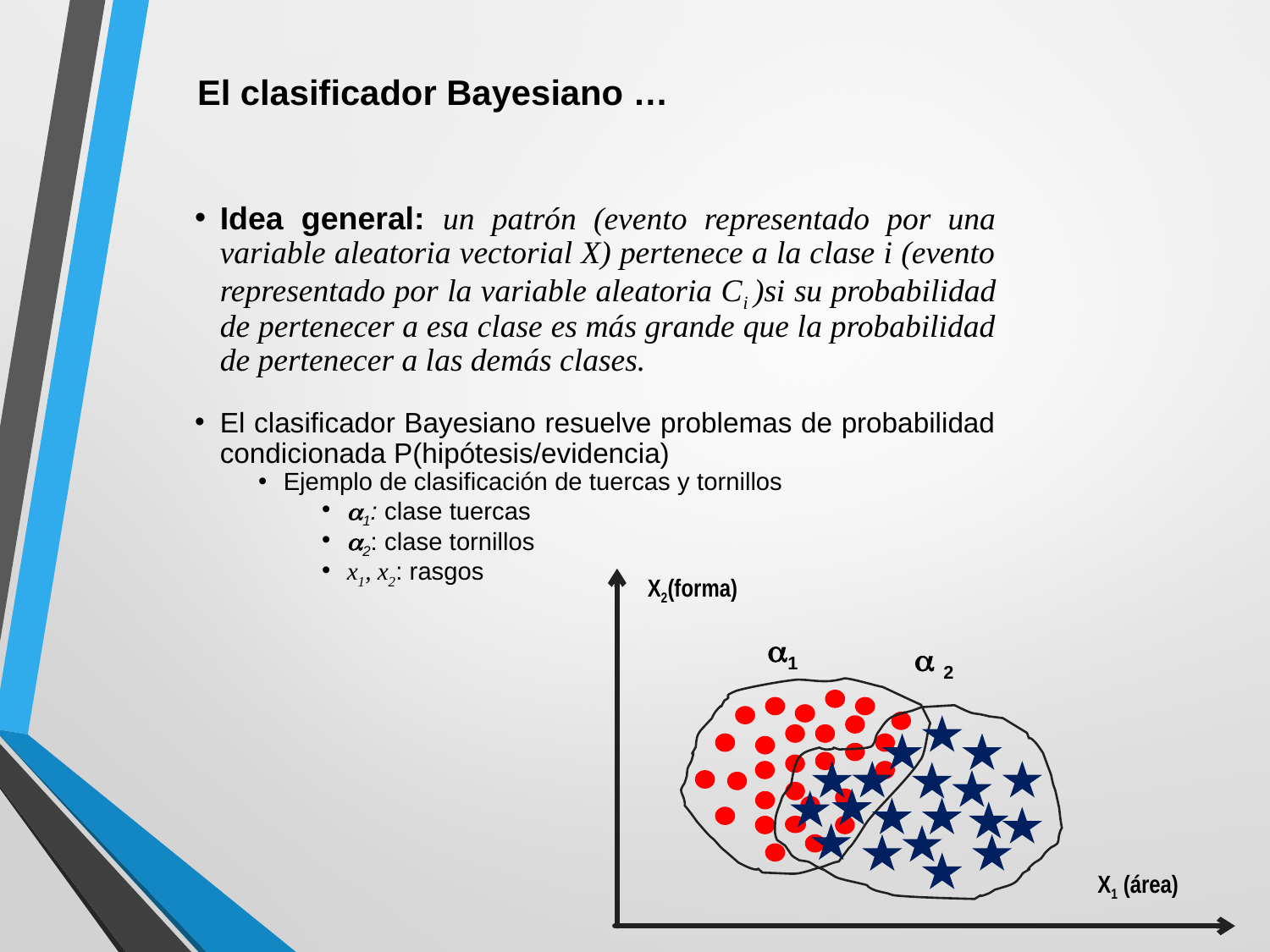

El clasificador Bayesiano …
Idea general: un patrón (evento representado por una variable aleatoria vectorial X) pertenece a la clase i (evento representado por la variable aleatoria Ci )si su probabilidad de pertenecer a esa clase es más grande que la probabilidad de pertenecer a las demás clases.

El clasificador Bayesiano resuelve problemas de probabilidad condicionada P(hipótesis/evidencia)
Ejemplo de clasificación de tuercas y tornillos
α1: clase tuercas
α2: clase tornillos
x1, x2: rasgos
X2(forma)
α1

α 2

X1 (área)